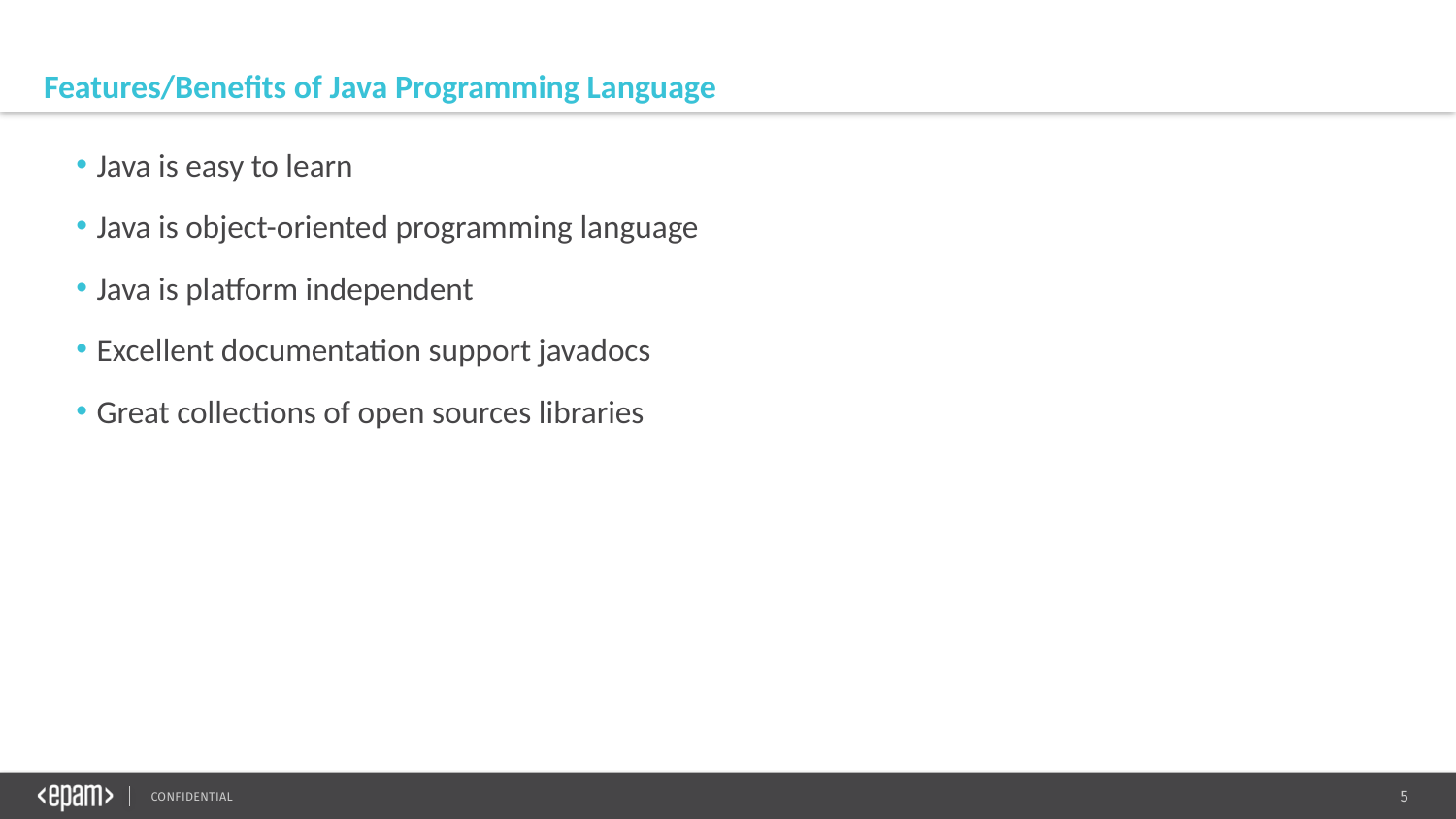

Features/Benefits of Java Programming Language

Java is easy to learn
Java is object-oriented programming language
Java is platform independent
Excellent documentation support javadocs
Great collections of open sources libraries